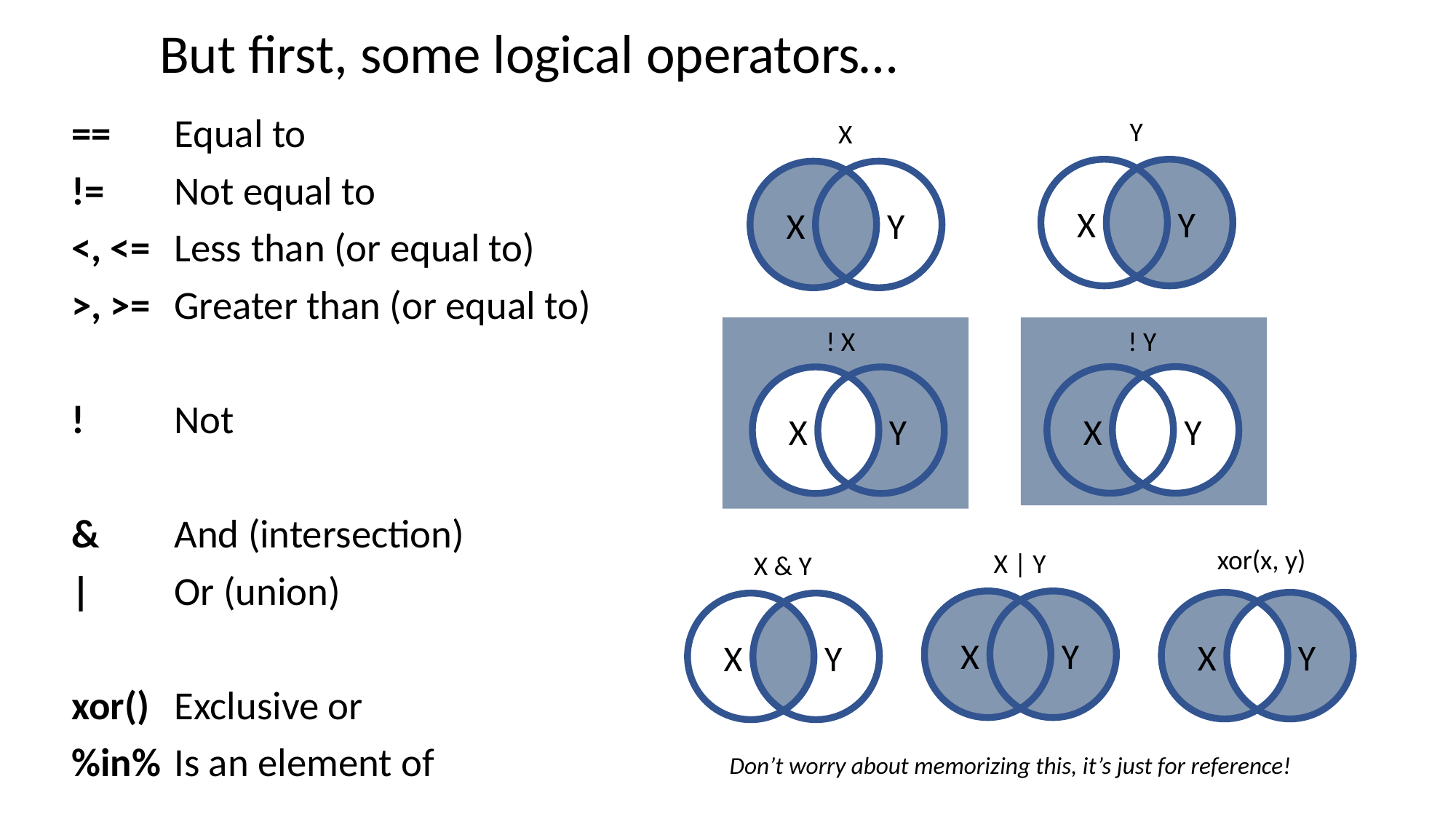

# But first, some logical operators…
==	Equal to
!=	Not equal to
<, <=	Less than (or equal to)
>, >=	Greater than (or equal to)

!	Not

&	And (intersection)
|	Or (union)

xor()	Exclusive or
%in%	Is an element of
Y

X          Y
X

X          Y

! Y

X          Y
! X

X          Y
xor(x, y)

X          Y
X | Y

X          Y
X & Y

X          Y
Don’t worry about memorizing this, it’s just for reference!